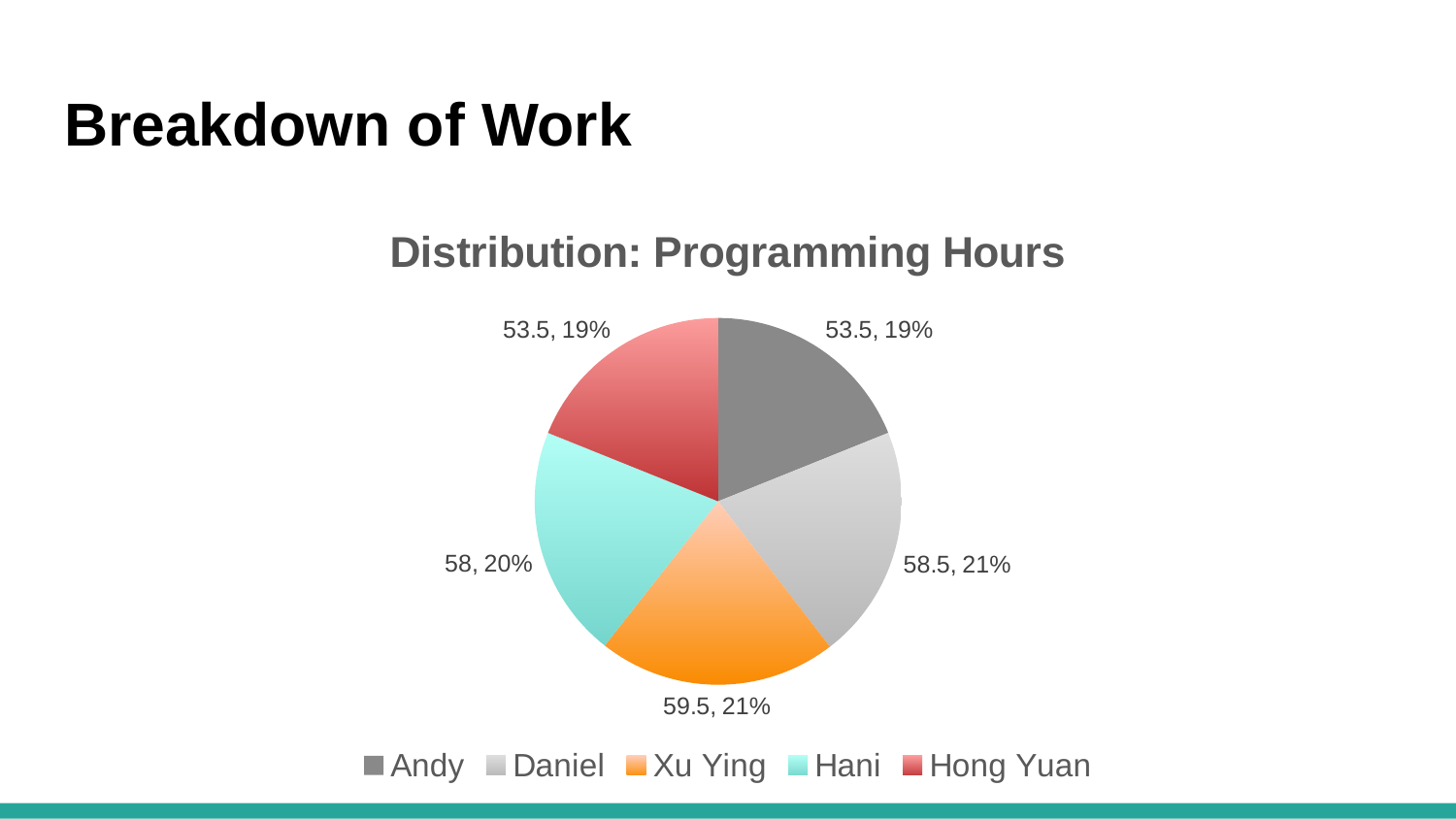

# Breakdown of Work

### Chart: Distribution: Programming Hours

| Category | Prog Hrs |
|---|---|
| Andy | 53.5 |
| Daniel | 58.5 |
| Xu Ying | 59.5 |
| Hani | 58.0 |
| Hong Yuan | 53.5 |